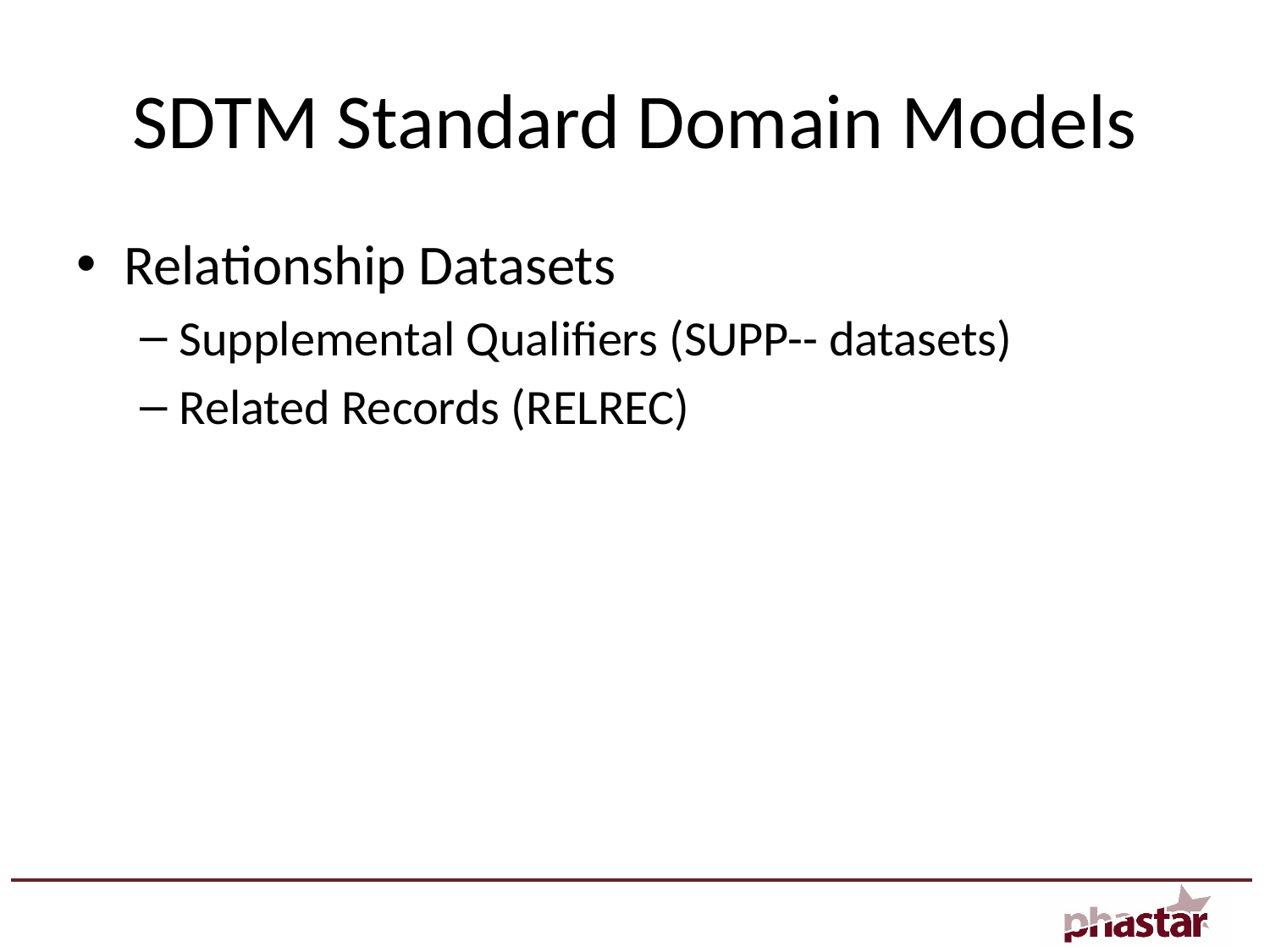

# SDTM Standard Domain Models
Relationship Datasets
Supplemental Qualifiers (SUPP-- datasets)
Related Records (RELREC)